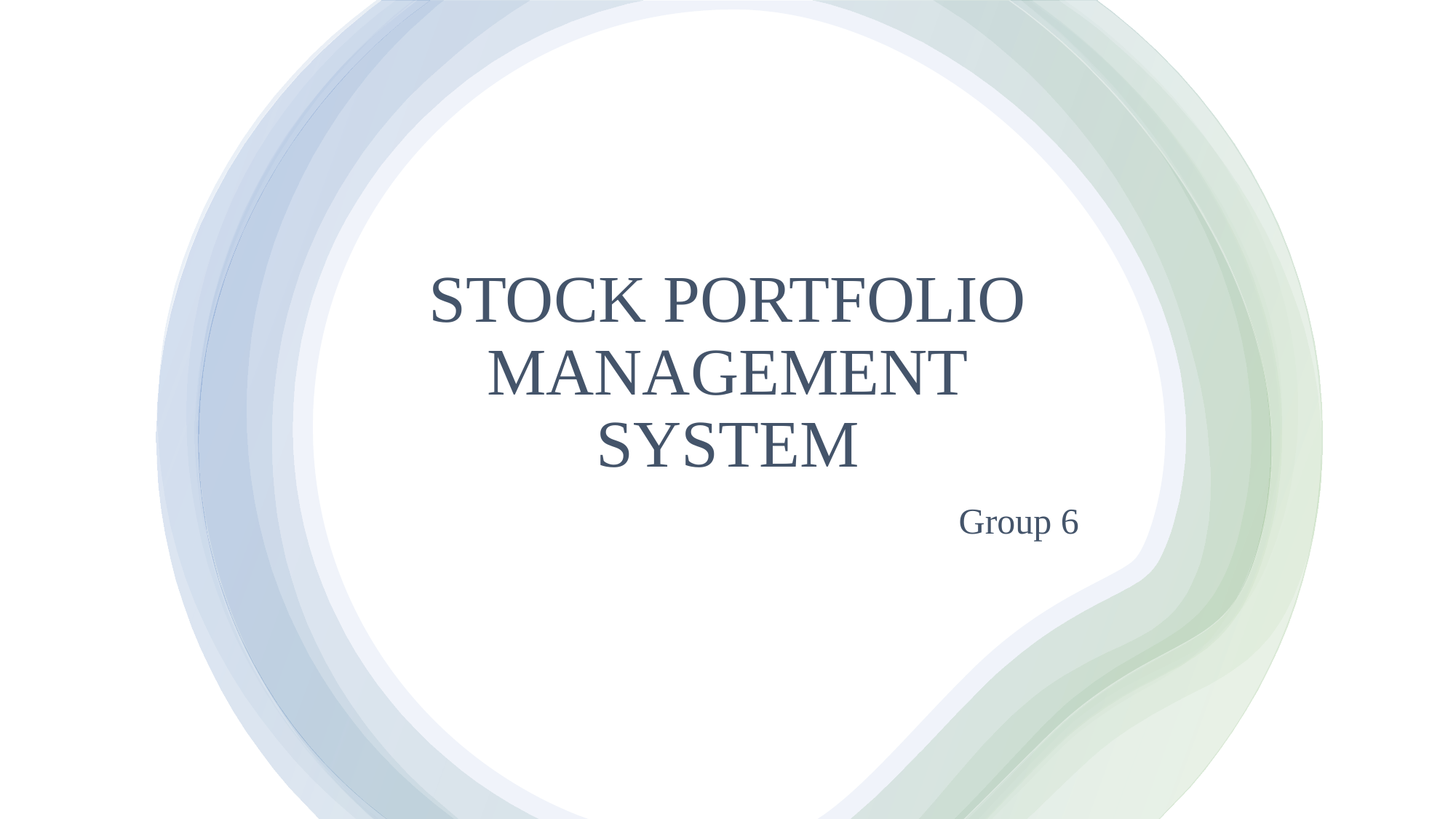

# STOCK PORTFOLIO MANAGEMENT SYSTEM
                                                                Group 6